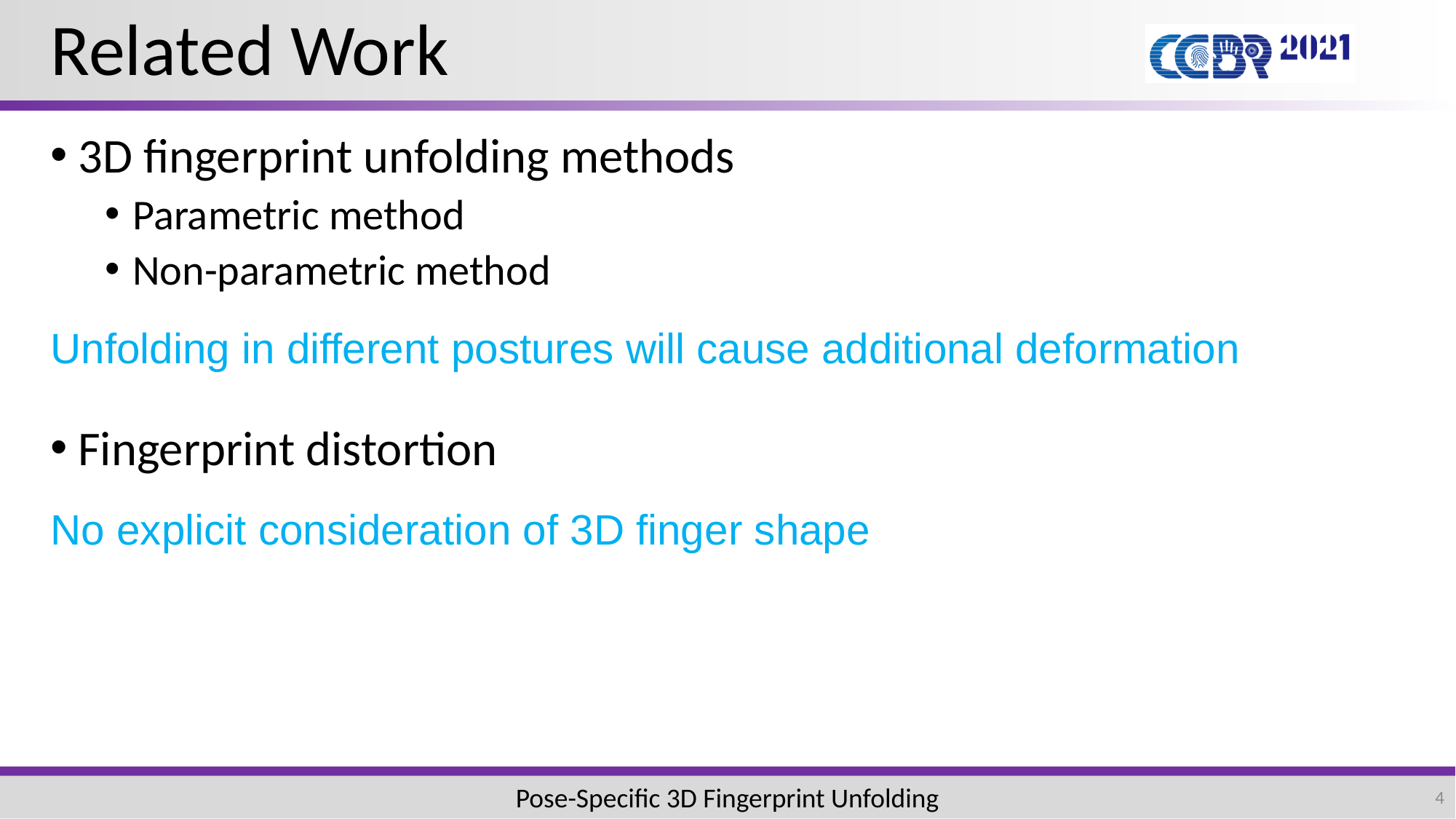

# Related Work
3D fingerprint unfolding methods
Parametric method
Non-parametric method
Unfolding in different postures will cause additional deformation
Fingerprint distortion
No explicit consideration of 3D finger shape
Pose-Specific 3D Fingerprint Unfolding
4